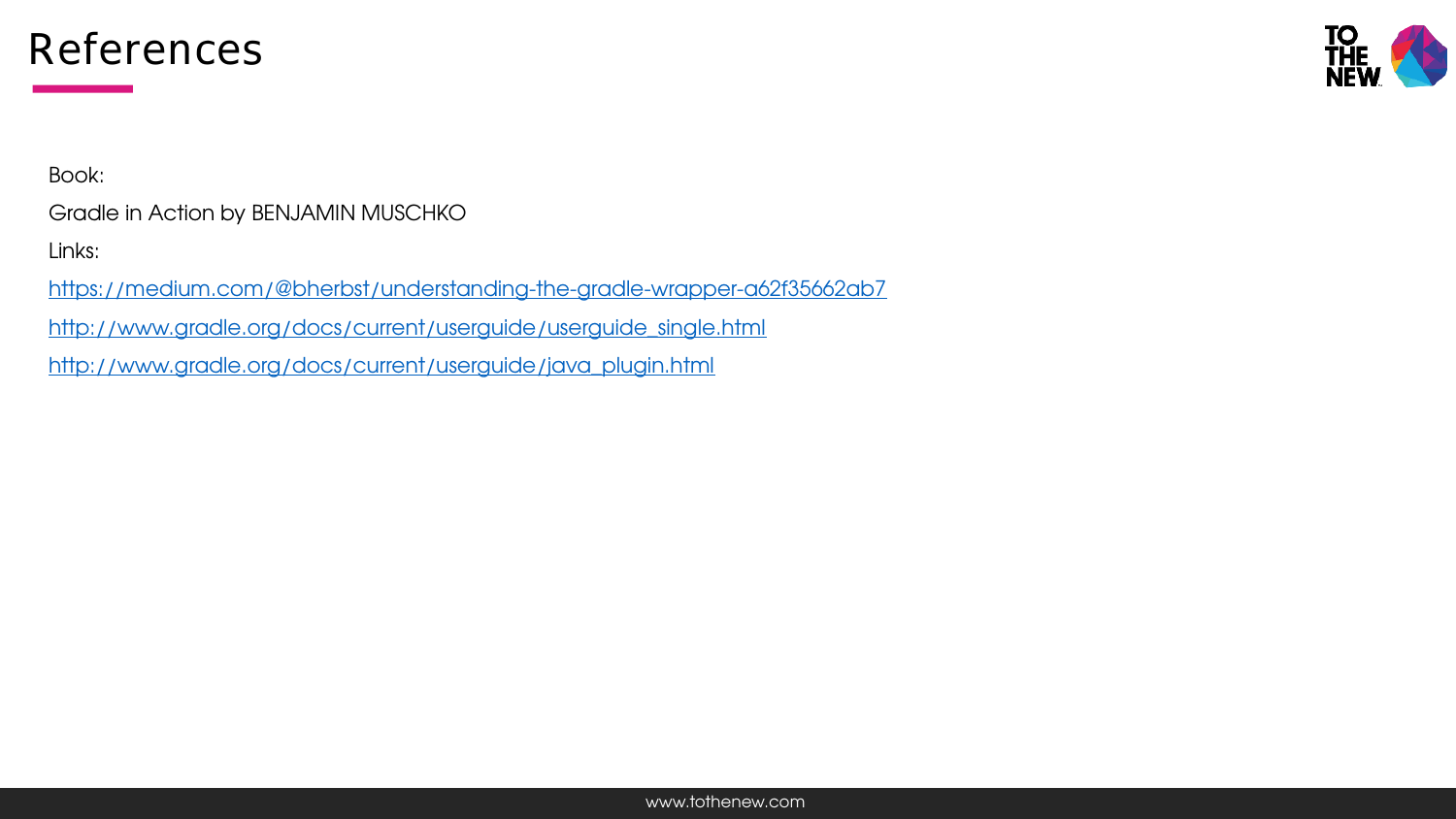

# References
Book:
Gradle in Action by BENJAMIN MUSCHKO
Links:
https://medium.com/@bherbst/understanding-the-gradle-wrapper-a62f35662ab7
http://www.gradle.org/docs/current/userguide/userguide_single.html
http://www.gradle.org/docs/current/userguide/java_plugin.html